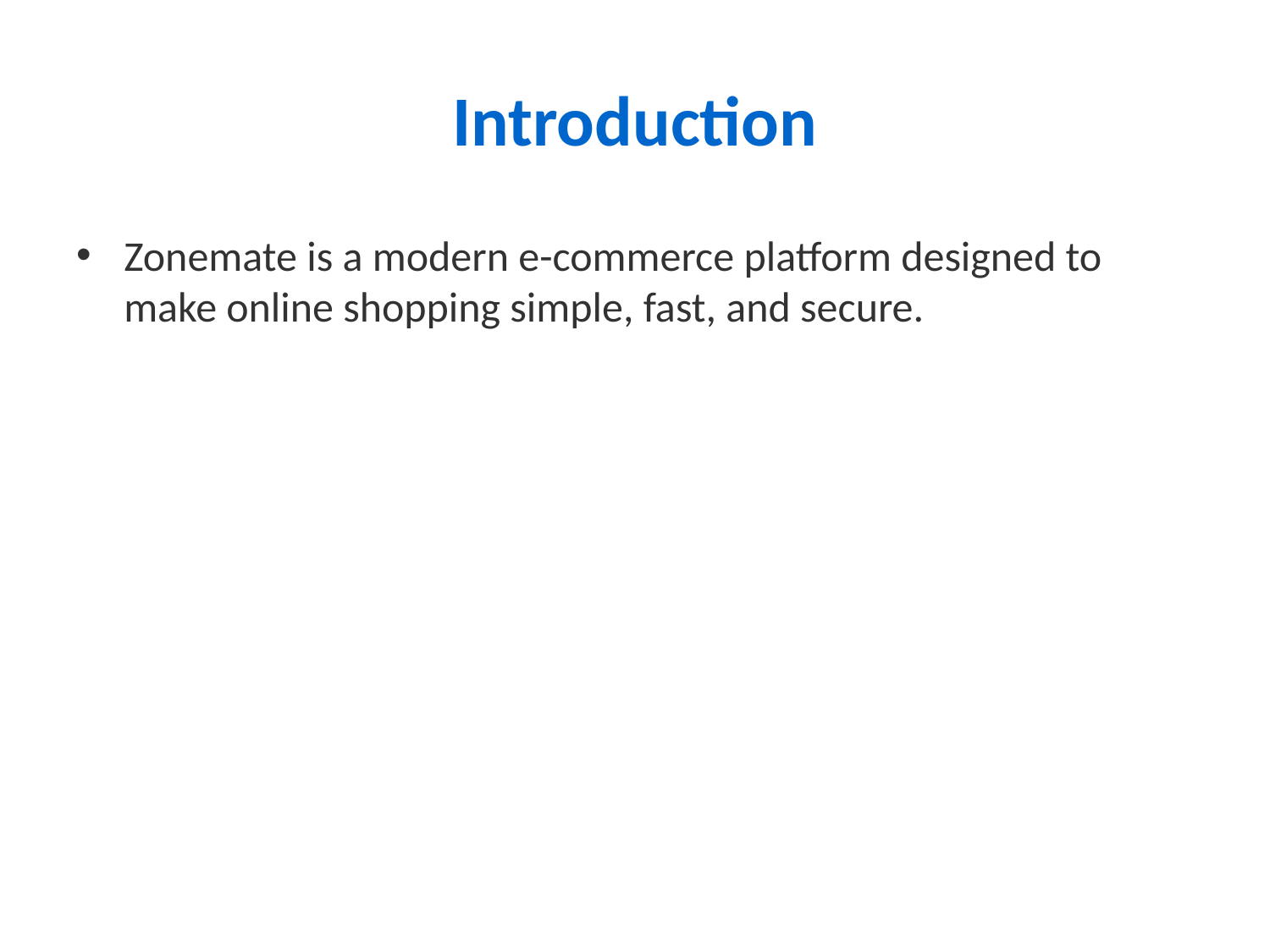

# Introduction
Zonemate is a modern e-commerce platform designed to make online shopping simple, fast, and secure.